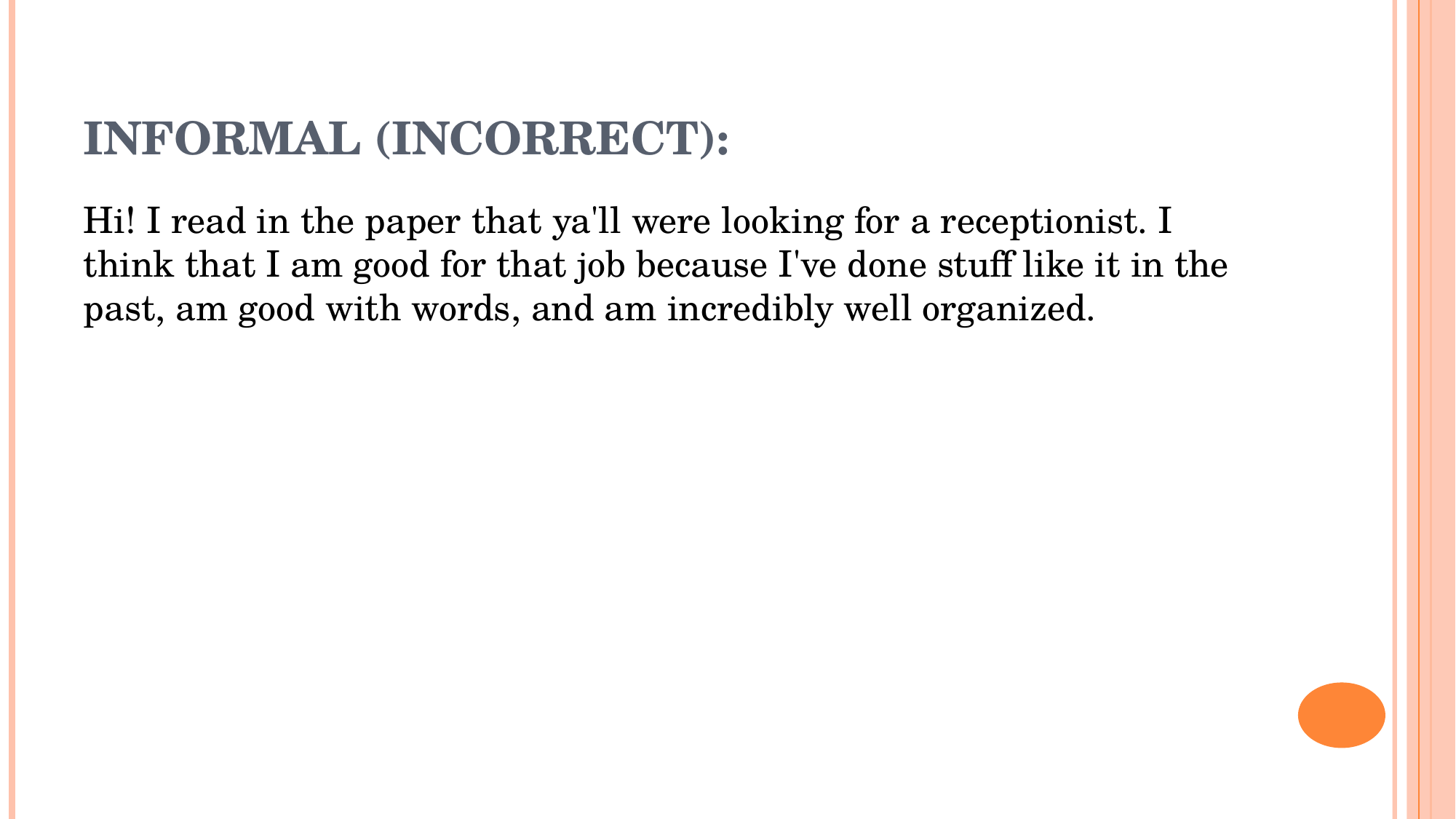

# Informal (Incorrect):
Hi! I read in the paper that ya'll were looking for a receptionist. I think that I am good for that job because I've done stuff like it in the past, am good with words, and am incredibly well organized.